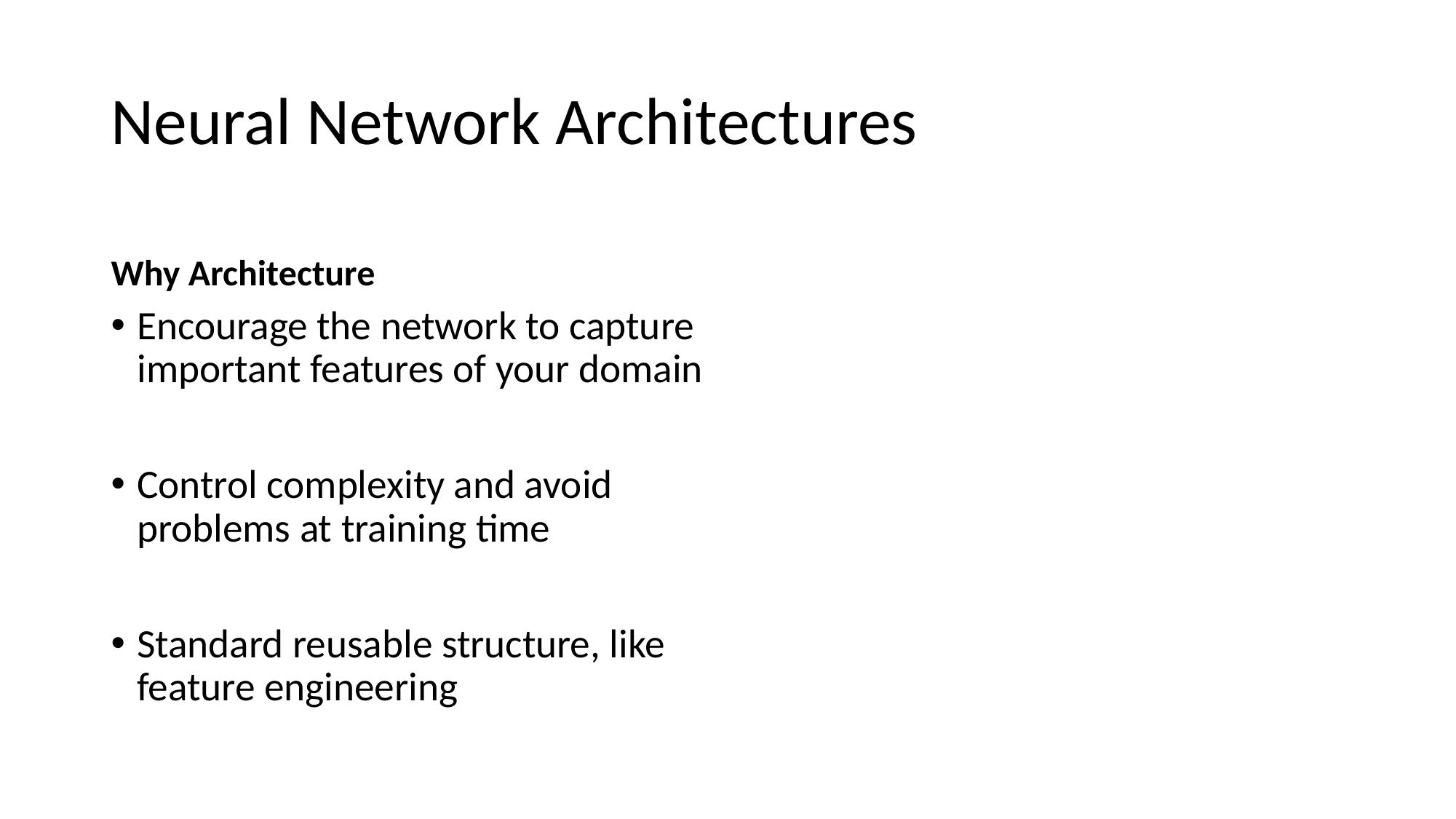

# Neural Network Architectures
Why Architecture
Encourage the network to capture important features of your domain

Control complexity and avoid problems at training time

Standard reusable structure, like feature engineering